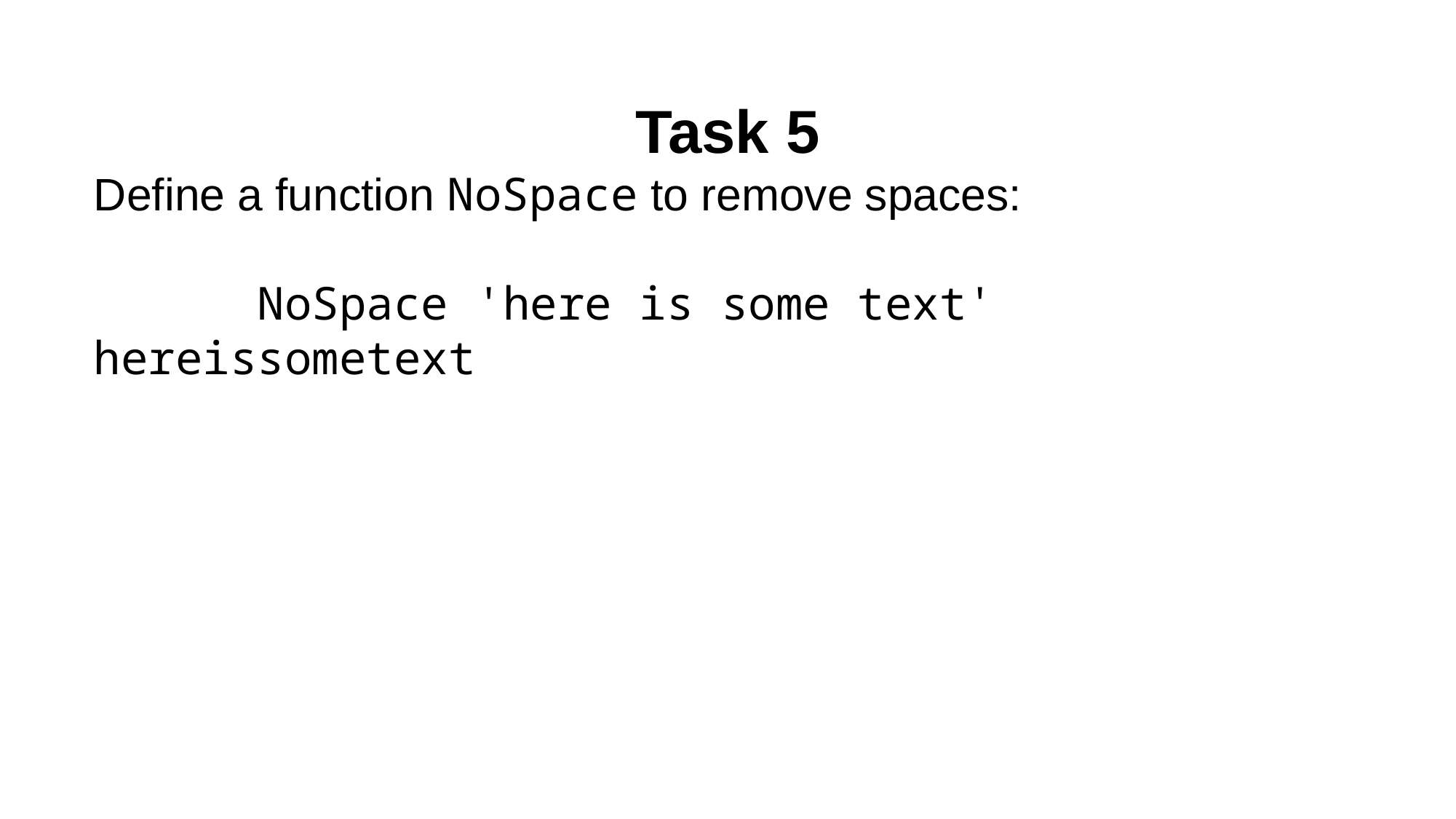

Task 5
Define a function NoSpace to remove spaces:

      NoSpace 'here is some text'
hereissometext